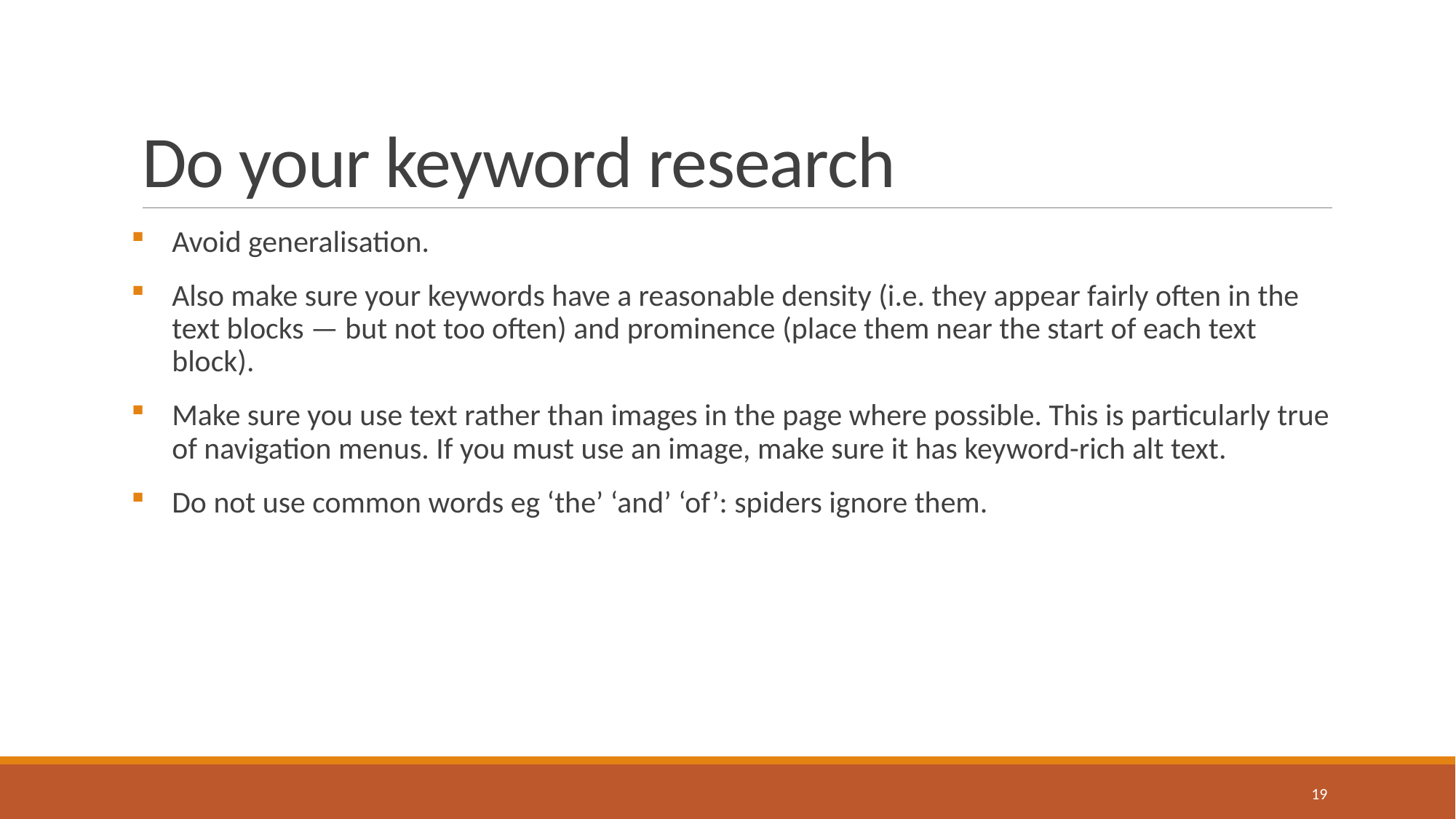

# Do your keyword research
Avoid generalisation.
Also make sure your keywords have a reasonable density (i.e. they appear fairly often in the text blocks — but not too often) and prominence (place them near the start of each text block).
Make sure you use text rather than images in the page where possible. This is particularly true of navigation menus. If you must use an image, make sure it has keyword-rich alt text.
Do not use common words eg ‘the’ ‘and’ ‘of’: spiders ignore them.

19